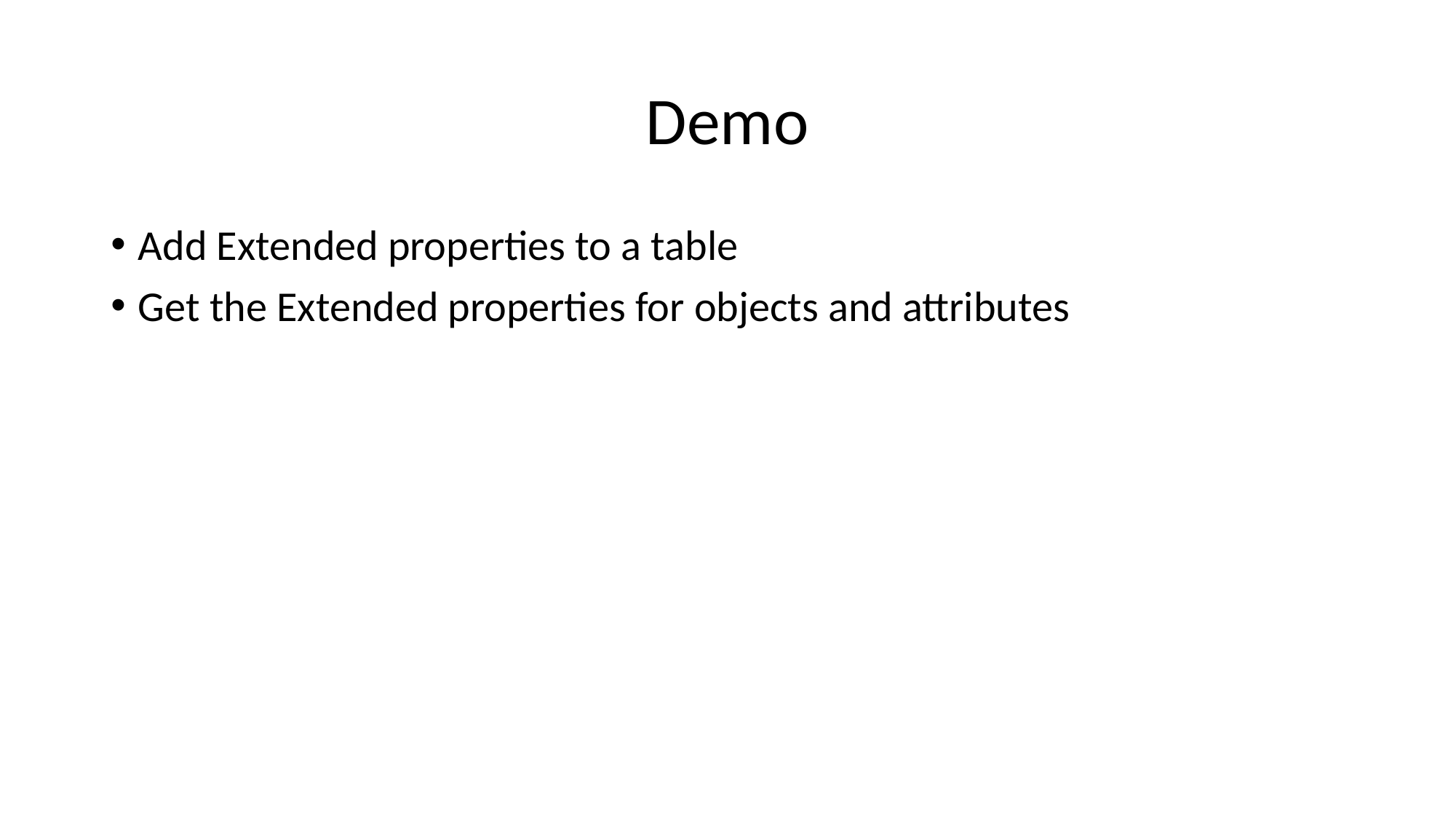

# Demo
Add Extended properties to a table
Get the Extended properties for objects and attributes